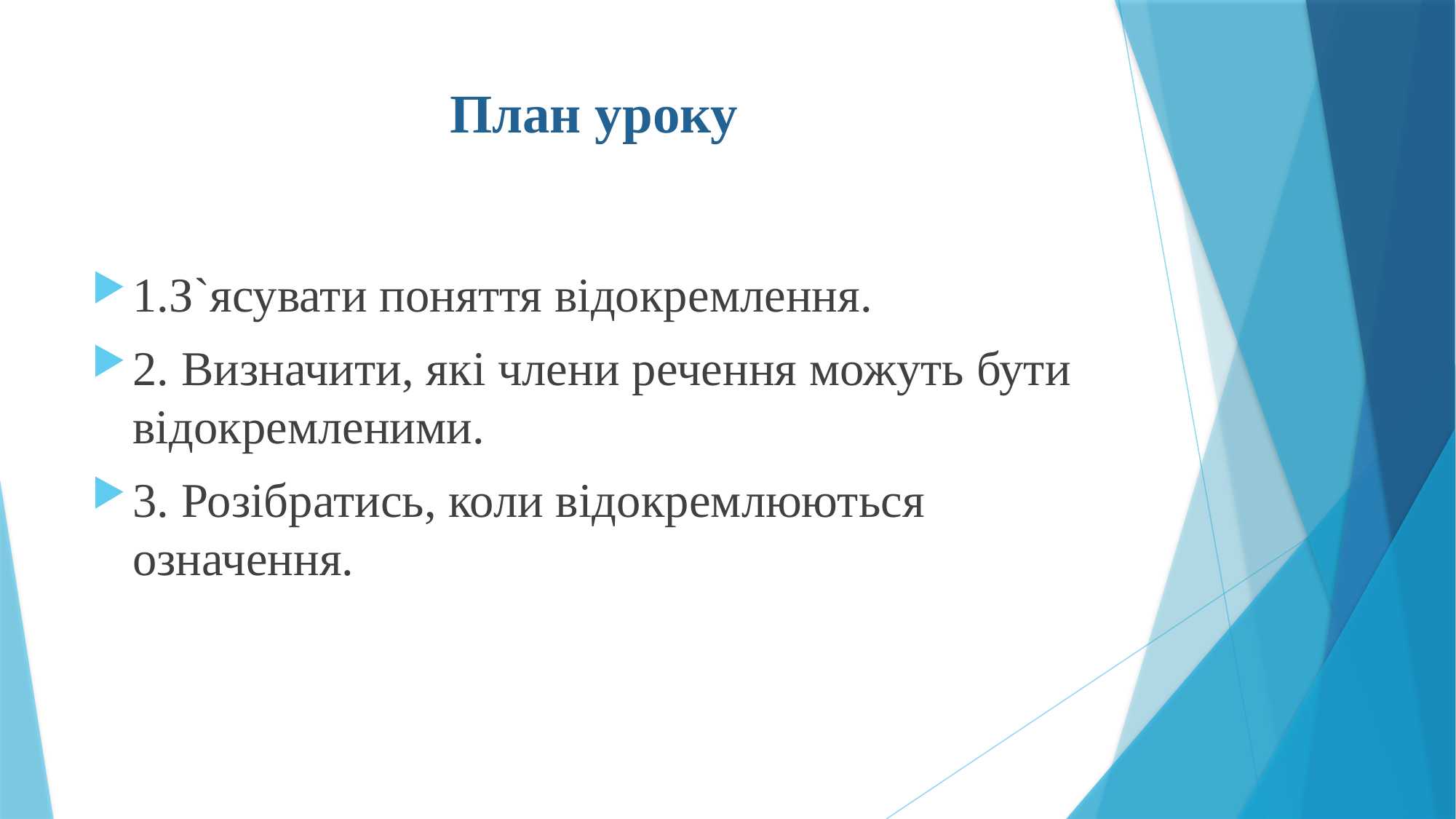

# План уроку
1.З`ясувати поняття відокремлення.
2. Визначити, які члени речення можуть бути відокремленими.
3. Розібратись, коли відокремлюються означення.